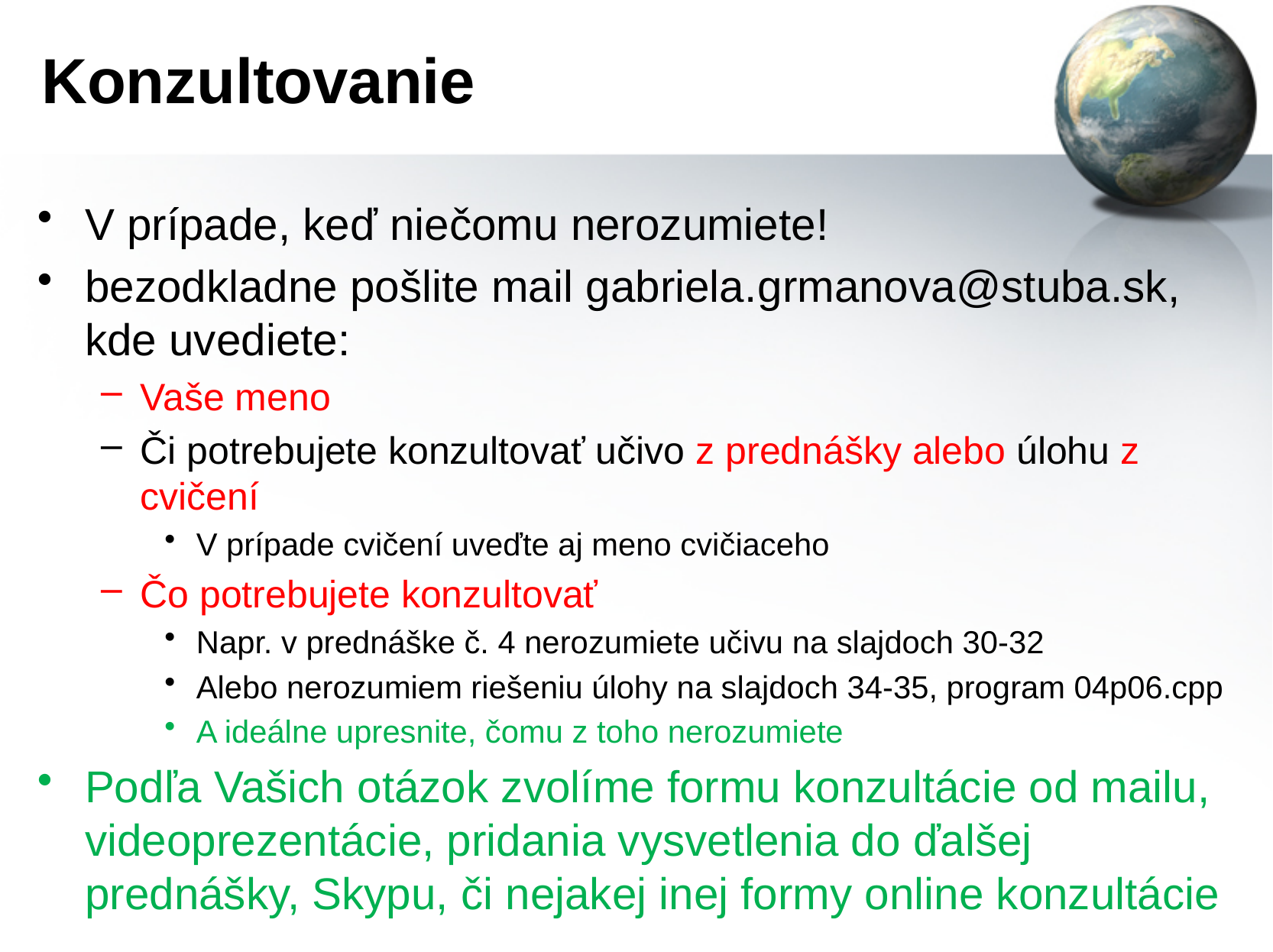

# Konzultovanie
V prípade, keď niečomu nerozumiete!
bezodkladne pošlite mail gabriela.grmanova@stuba.sk, kde uvediete:
Vaše meno
Či potrebujete konzultovať učivo z prednášky alebo úlohu z cvičení
V prípade cvičení uveďte aj meno cvičiaceho
Čo potrebujete konzultovať
Napr. v prednáške č. 4 nerozumiete učivu na slajdoch 30-32
Alebo nerozumiem riešeniu úlohy na slajdoch 34-35, program 04p06.cpp
A ideálne upresnite, čomu z toho nerozumiete
Podľa Vašich otázok zvolíme formu konzultácie od mailu, videoprezentácie, pridania vysvetlenia do ďalšej prednášky, Skypu, či nejakej inej formy online konzultácie